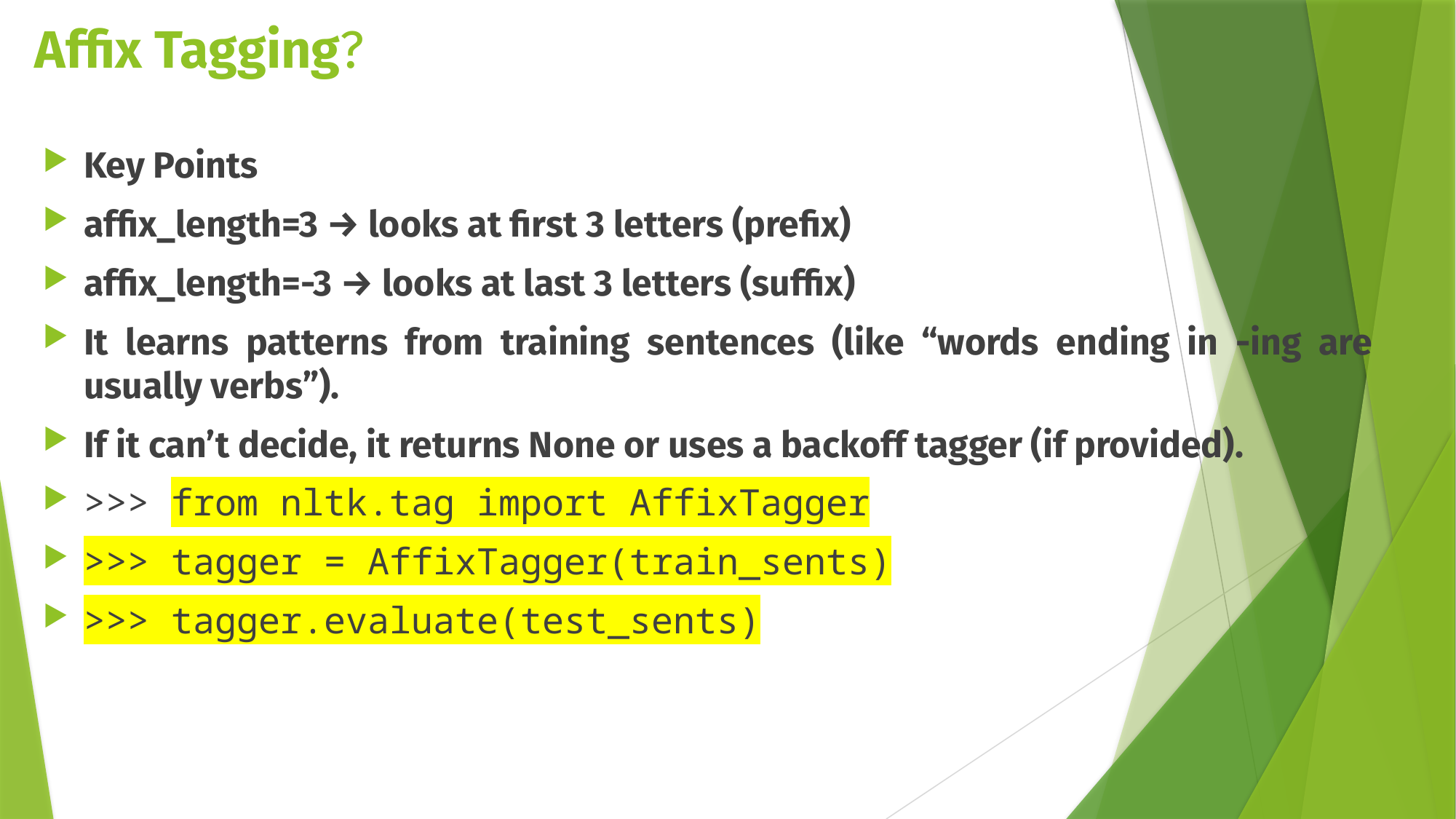

# Affix Tagging?
Key Points
affix_length=3 → looks at first 3 letters (prefix)
affix_length=-3 → looks at last 3 letters (suffix)
It learns patterns from training sentences (like “words ending in -ing are usually verbs”).
If it can’t decide, it returns None or uses a backoff tagger (if provided).
>>> from nltk.tag import AffixTagger
>>> tagger = AffixTagger(train_sents)
>>> tagger.evaluate(test_sents)